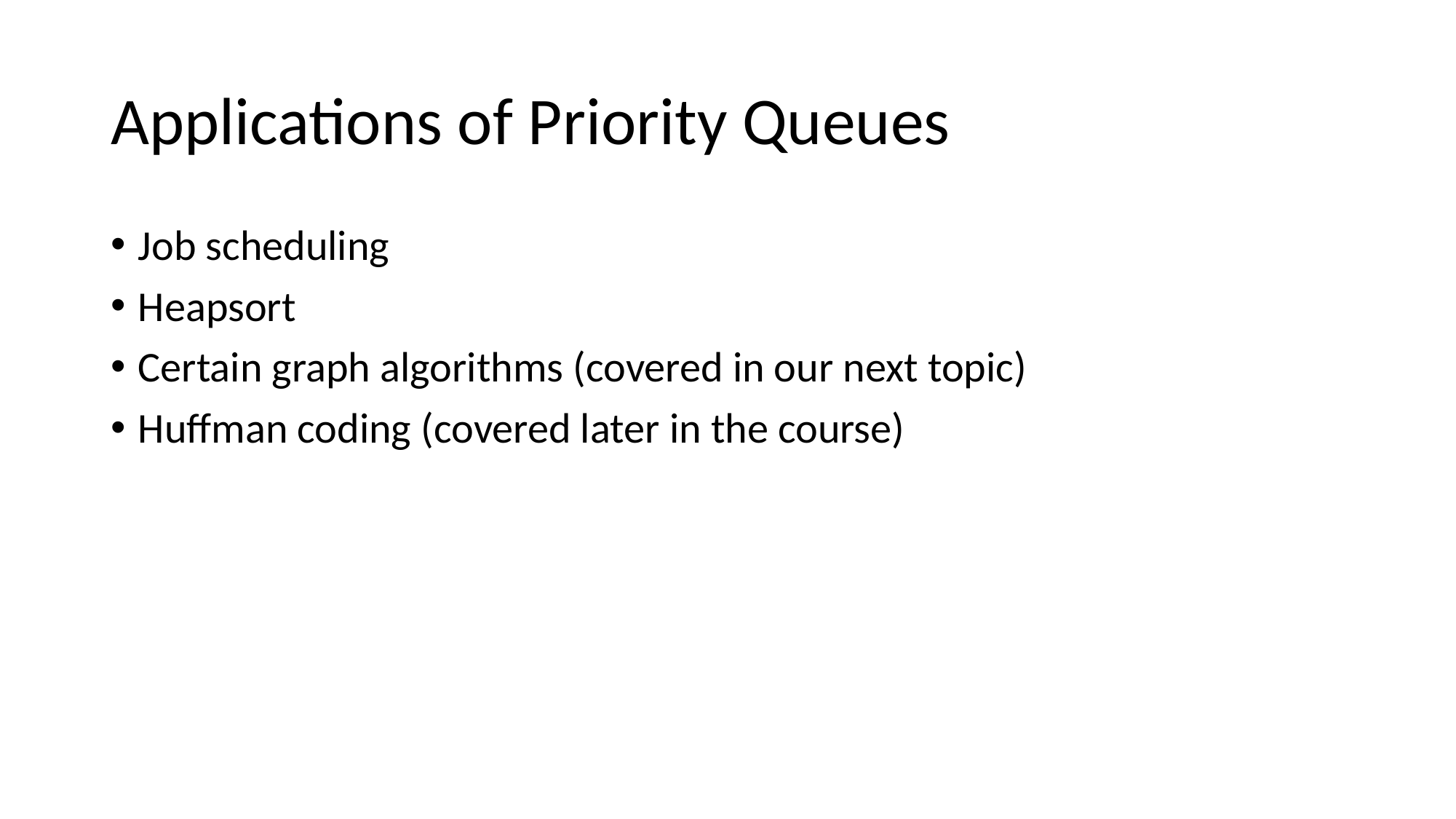

# Applications of Priority Queues
Job scheduling
Heapsort
Certain graph algorithms (covered in our next topic)
Huffman coding (covered later in the course)